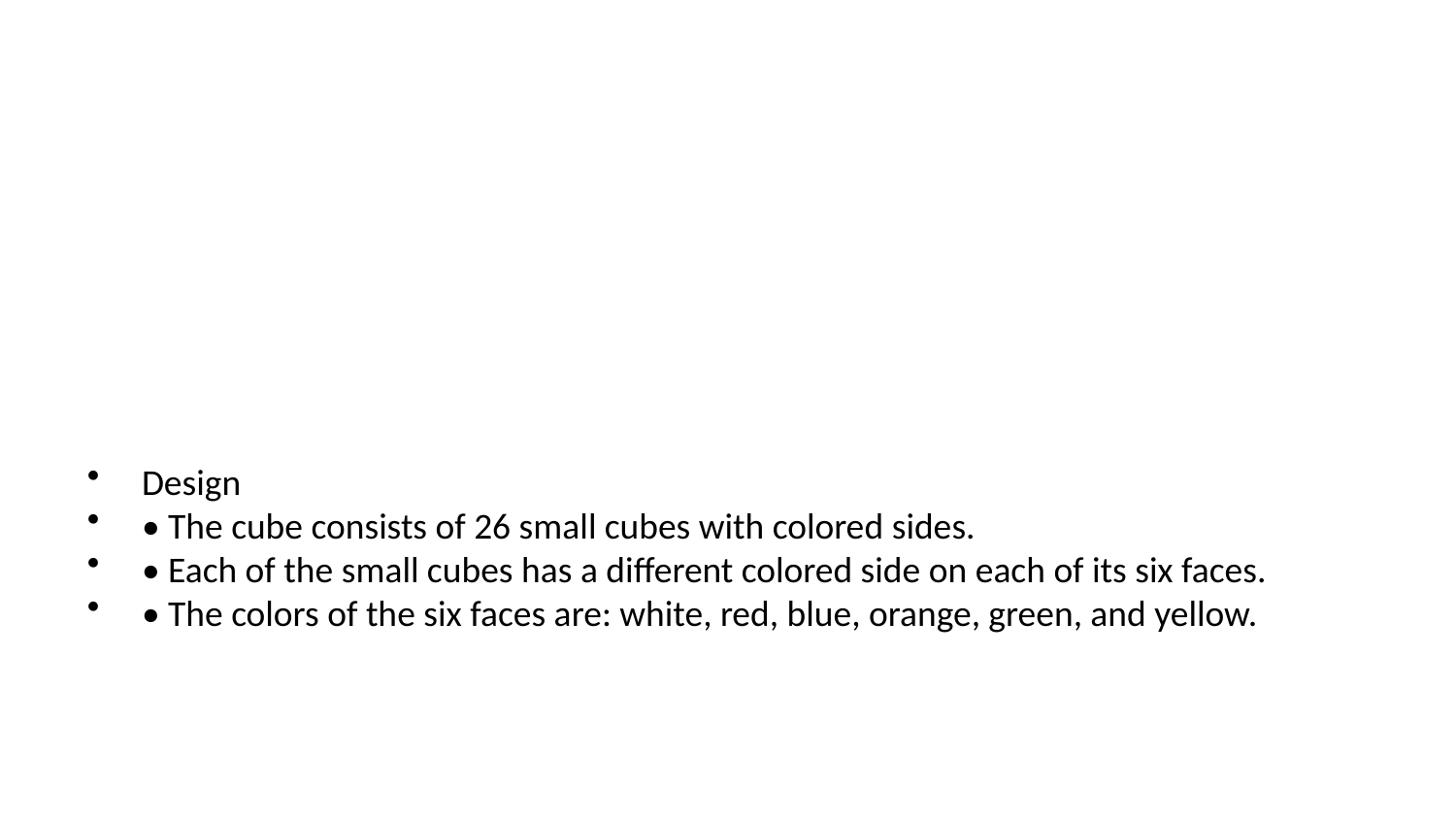

Design
• The cube consists of 26 small cubes with colored sides.
• Each of the small cubes has a different colored side on each of its six faces.
• The colors of the six faces are: white, red, blue, orange, green, and yellow.